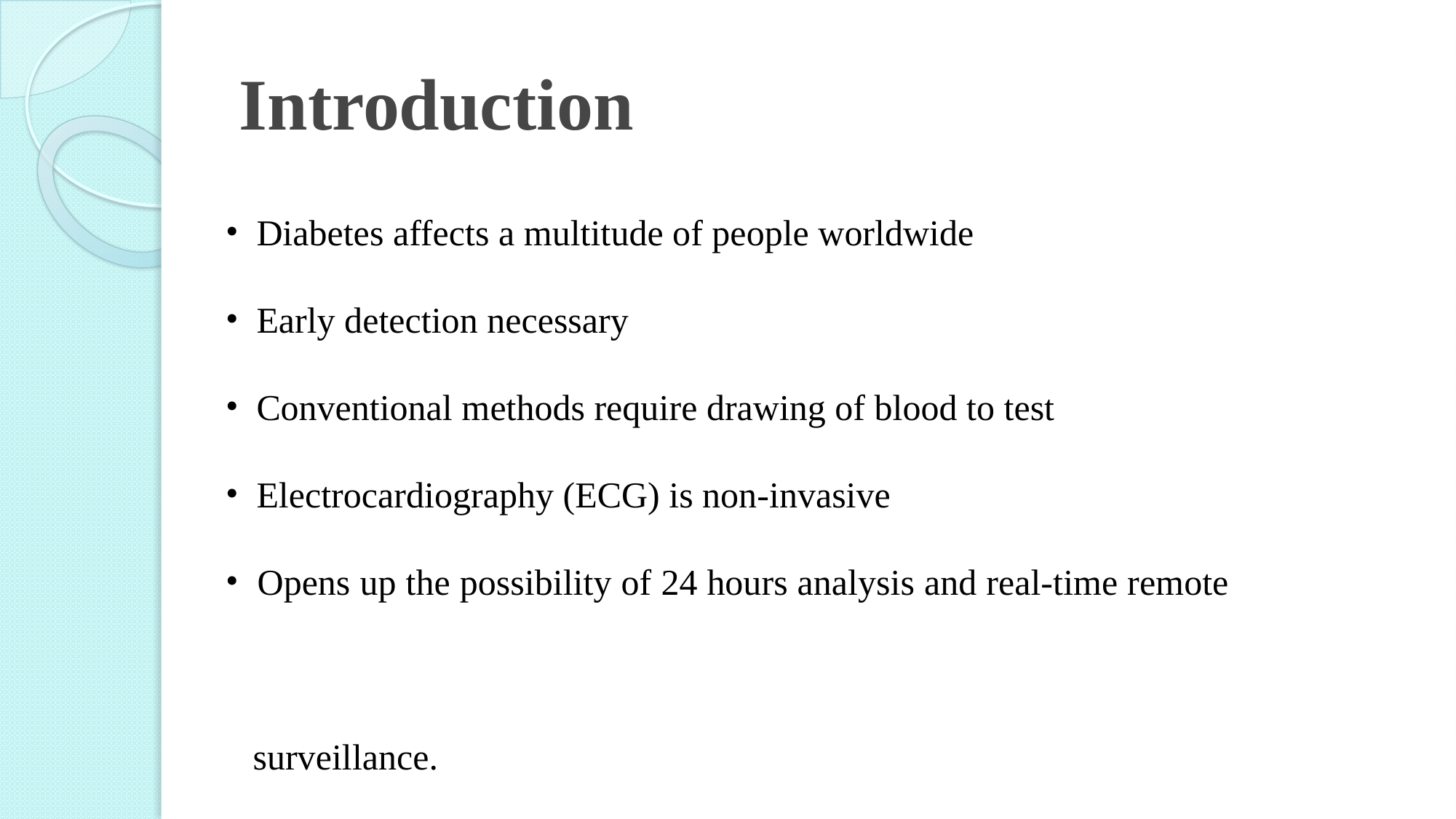

# Introduction
  Diabetes affects a multitude of people worldwide
  Early detection necessary
  Conventional methods require drawing of blood to test
  Electrocardiography (ECG) is non-invasive
  Opens up the possibility of 24 hours analysis and real-time remote
   surveillance.